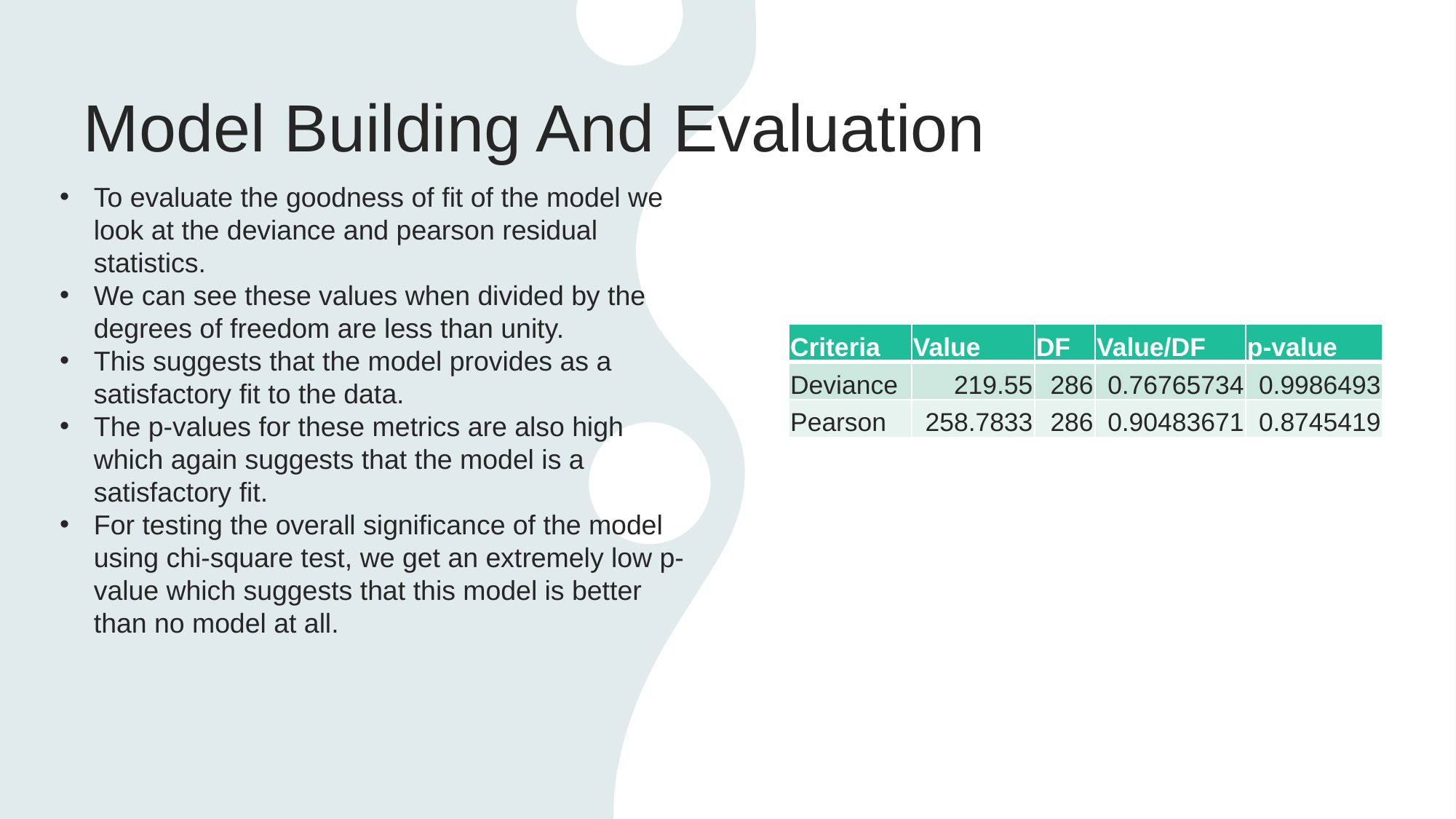

# Model Building And Evaluation
To evaluate the goodness of fit of the model we look at the deviance and pearson residual statistics.
We can see these values when divided by the degrees of freedom are less than unity.
This suggests that the model provides as a satisfactory fit to the data.
The p-values for these metrics are also high which again suggests that the model is a satisfactory fit.
For testing the overall significance of the model using chi-square test, we get an extremely low p-value which suggests that this model is better than no model at all.
| Criteria | Value | DF | Value/DF | p-value |
| --- | --- | --- | --- | --- |
| Deviance | 219.55 | 286 | 0.76765734 | 0.9986493 |
| Pearson | 258.7833 | 286 | 0.90483671 | 0.8745419 |